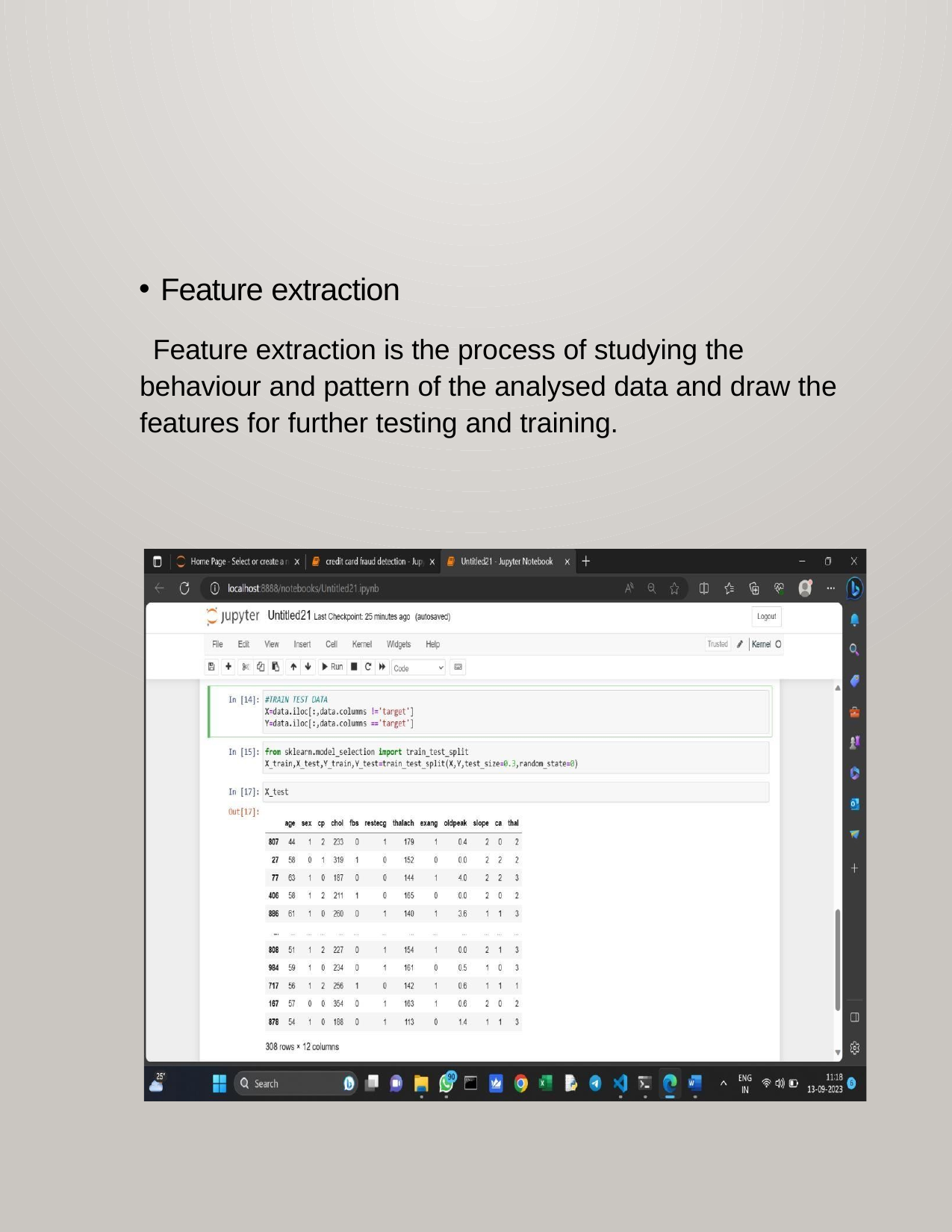

Feature extraction
Feature extraction is the process of studying the  behaviour and pattern of the analysed data and draw the  features for further testing and training.